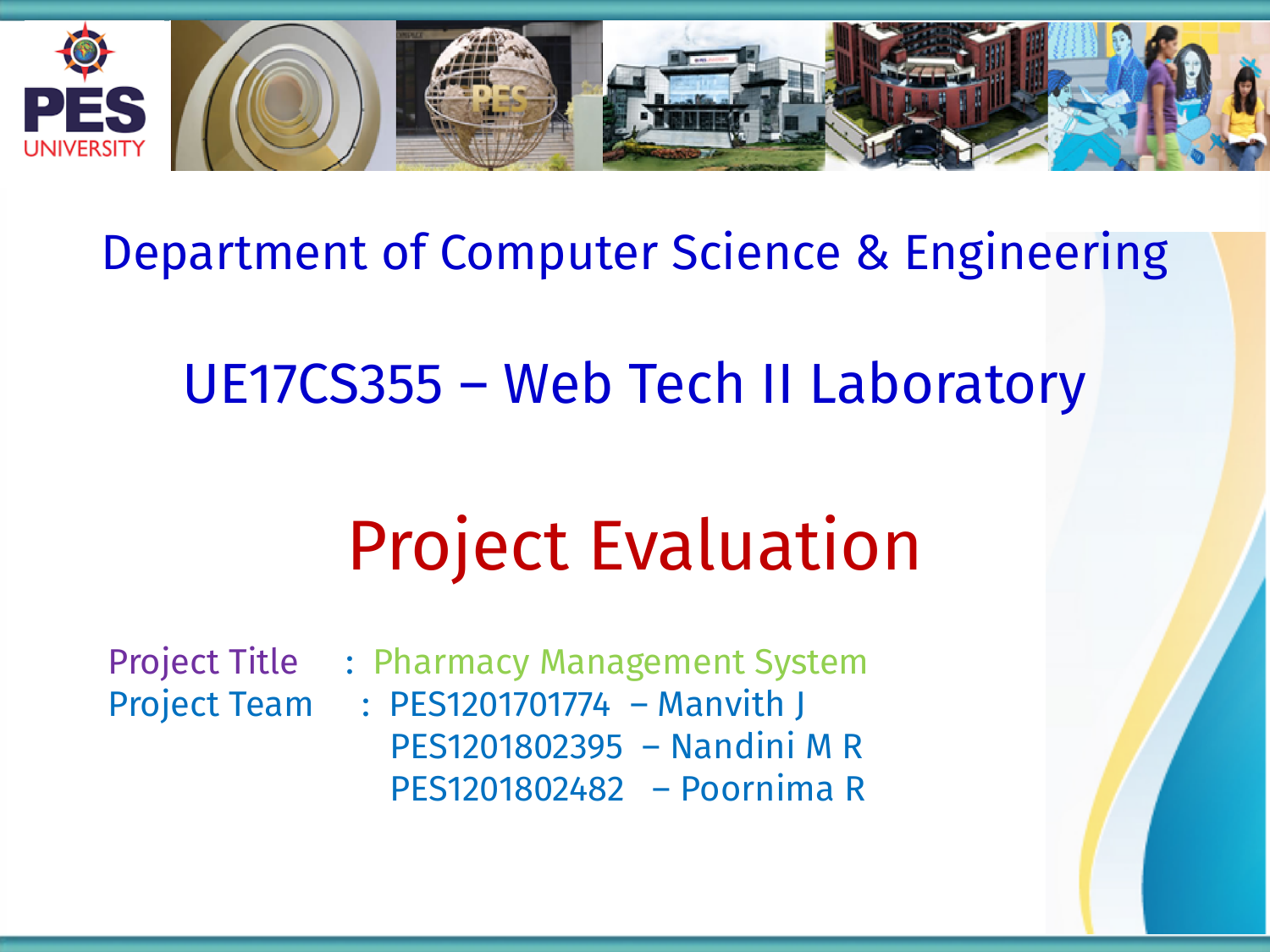

Department of Computer Science & Engineering

UE17CS355 – Web Tech II Laboratory

Project Evaluation
Project Title     :  Pharmacy Management System
Project Team 	:  PES1201701774  – Manvith J
		   PES1201802395  – Nandini M R
		   PES1201802482   – Poornima R